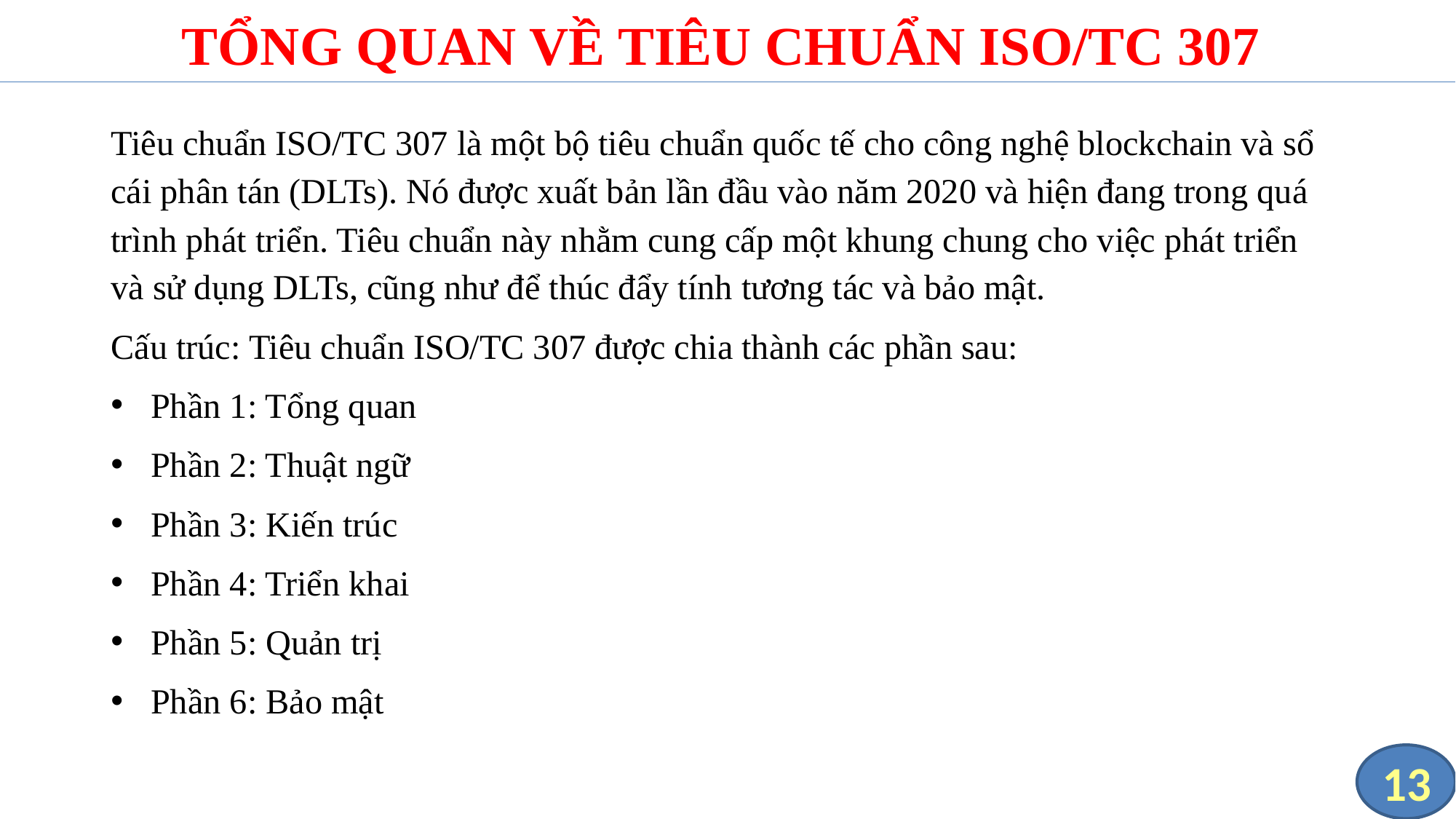

# TỔNG QUAN VỀ TIÊU CHUẨN ISO/TC 307
Tiêu chuẩn ISO/TC 307 là một bộ tiêu chuẩn quốc tế cho công nghệ blockchain và sổ cái phân tán (DLTs). Nó được xuất bản lần đầu vào năm 2020 và hiện đang trong quá trình phát triển. Tiêu chuẩn này nhằm cung cấp một khung chung cho việc phát triển và sử dụng DLTs, cũng như để thúc đẩy tính tương tác và bảo mật.
Cấu trúc: Tiêu chuẩn ISO/TC 307 được chia thành các phần sau:
Phần 1: Tổng quan
Phần 2: Thuật ngữ
Phần 3: Kiến trúc
Phần 4: Triển khai
Phần 5: Quản trị
Phần 6: Bảo mật

13